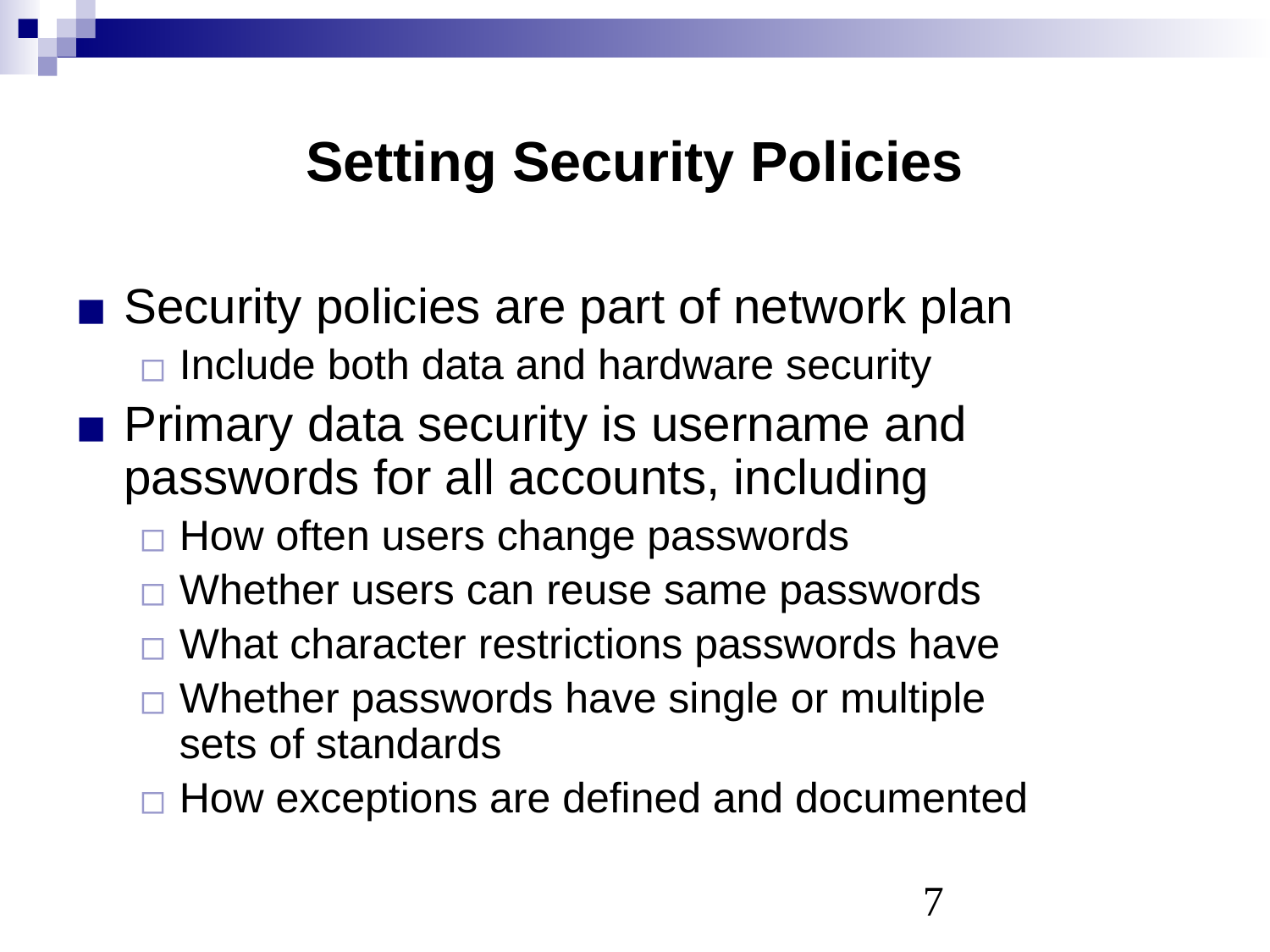

# Setting Security Policies
Security policies are part of network plan
Include both data and hardware security
Primary data security is username and passwords for all accounts, including
How often users change passwords
Whether users can reuse same passwords
What character restrictions passwords have
Whether passwords have single or multiple
sets of standards
How exceptions are defined and documented
7